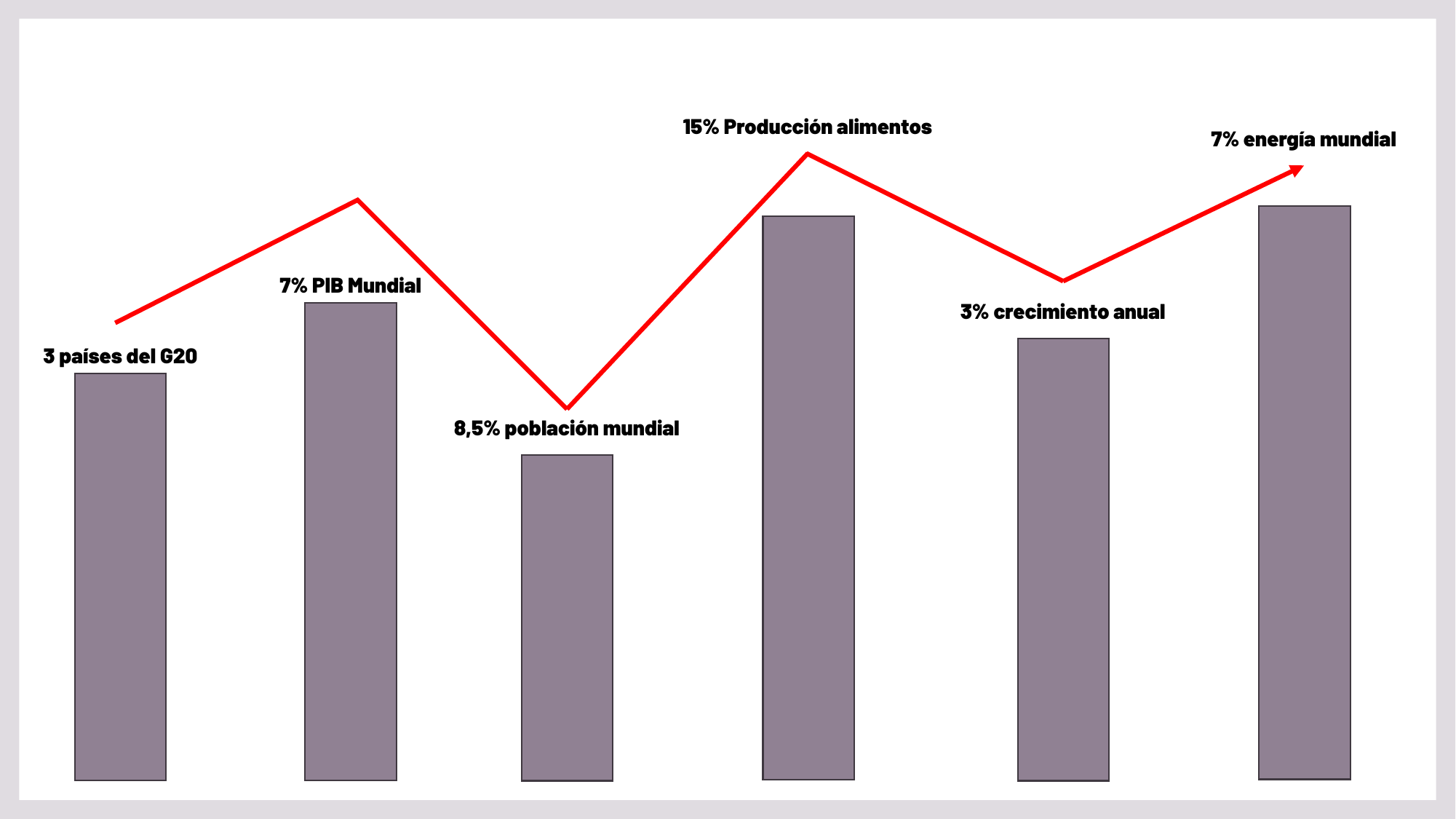

15% Producción alimentos
7% energía mundial

7% PIB Mundial
3% crecimiento anual

3 países del G20

8,5% población mundial